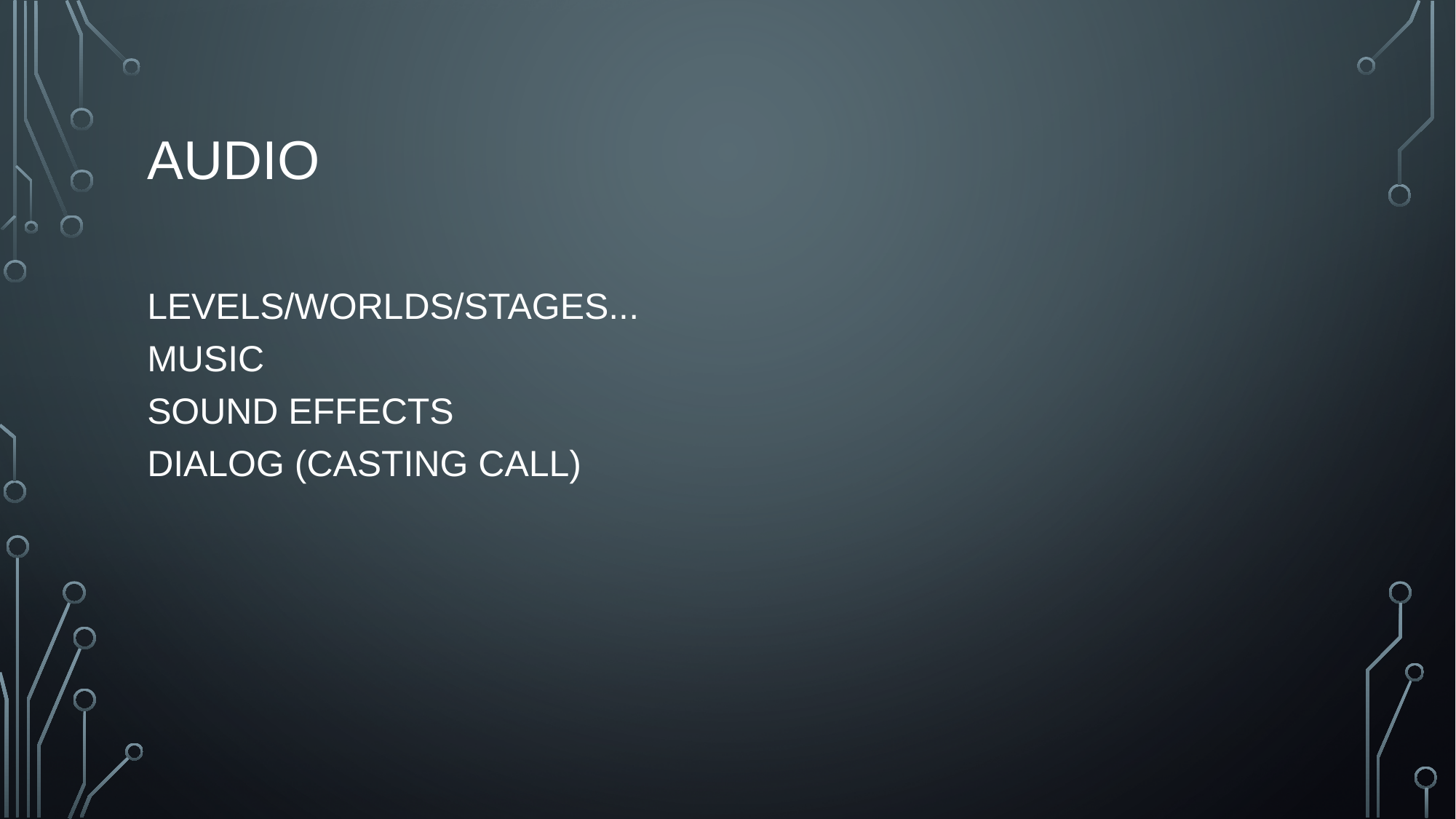

# AUDIO
LEVELS/WORLDS/STAGES...
MUSIC
SOUND EFFECTS
DIALOG (CASTING CALL)